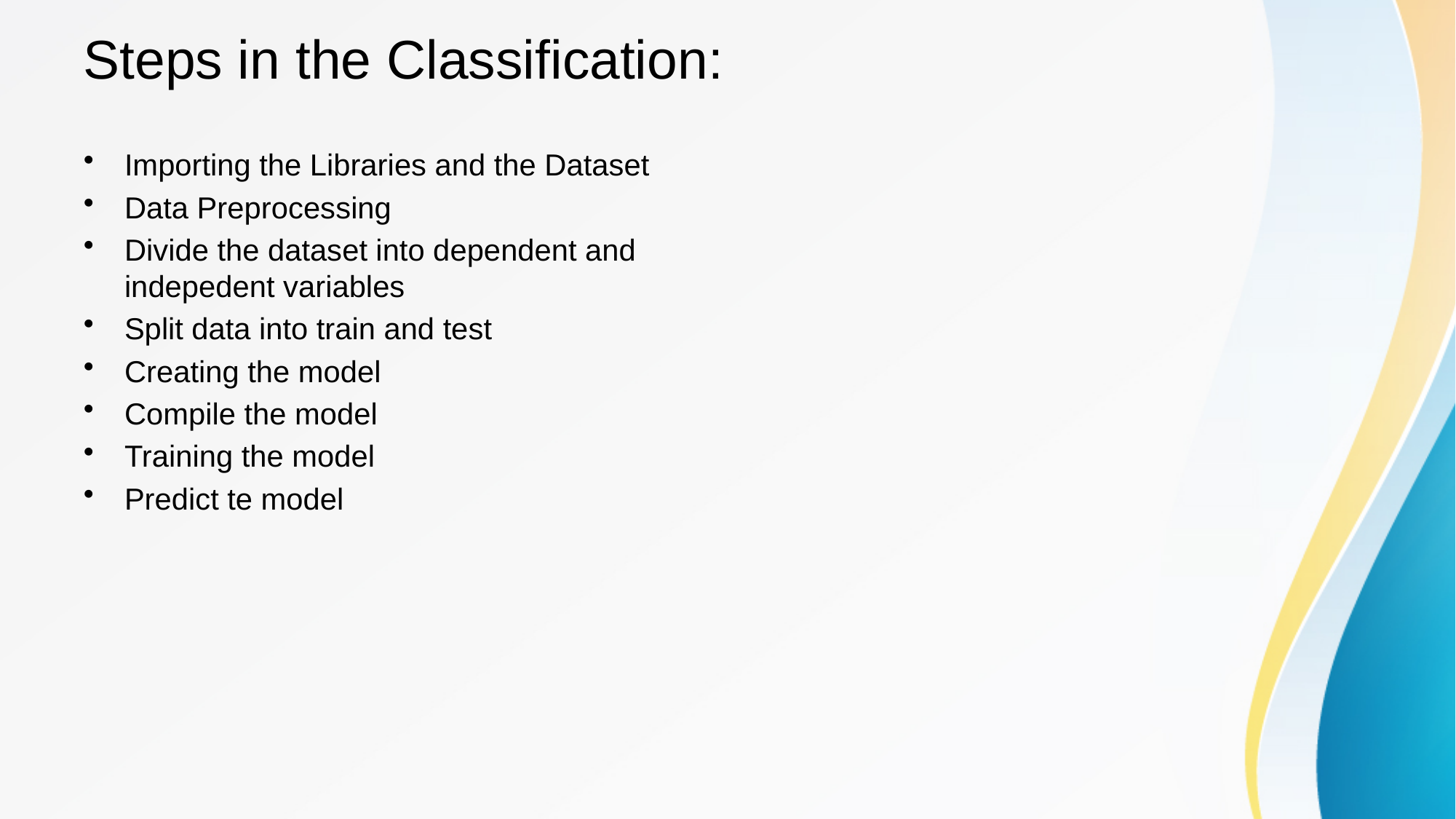

# Steps in the Classification:
Importing the Libraries and the Dataset
Data Preprocessing
Divide the dataset into dependent and indepedent variables
Split data into train and test
Creating the model
Compile the model
Training the model
Predict te model